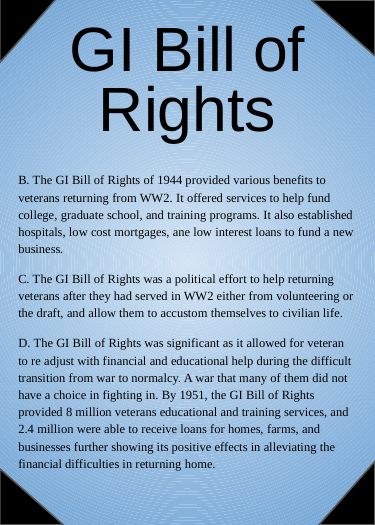

# GI Bill of Rights
B. The GI Bill of Rights of 1944 provided various benefits to veterans returning from WW2. It offered services to help fund college, graduate school, and training programs. It also established hospitals, low cost mortgages, ane low interest loans to fund a new business.
C. The GI Bill of Rights was a political effort to help returning veterans after they had served in WW2 either from volunteering or the draft, and allow them to accustom themselves to civilian life.
D. The GI Bill of Rights was significant as it allowed for veteran to re adjust with financial and educational help during the difficult transition from war to normalcy. A war that many of them did not have a choice in fighting in. By 1951, the GI Bill of Rights provided 8 million veterans educational and training services, and 2.4 million were able to receive loans for homes, farms, and businesses further showing its positive effects in alleviating the financial difficulties in returning home.